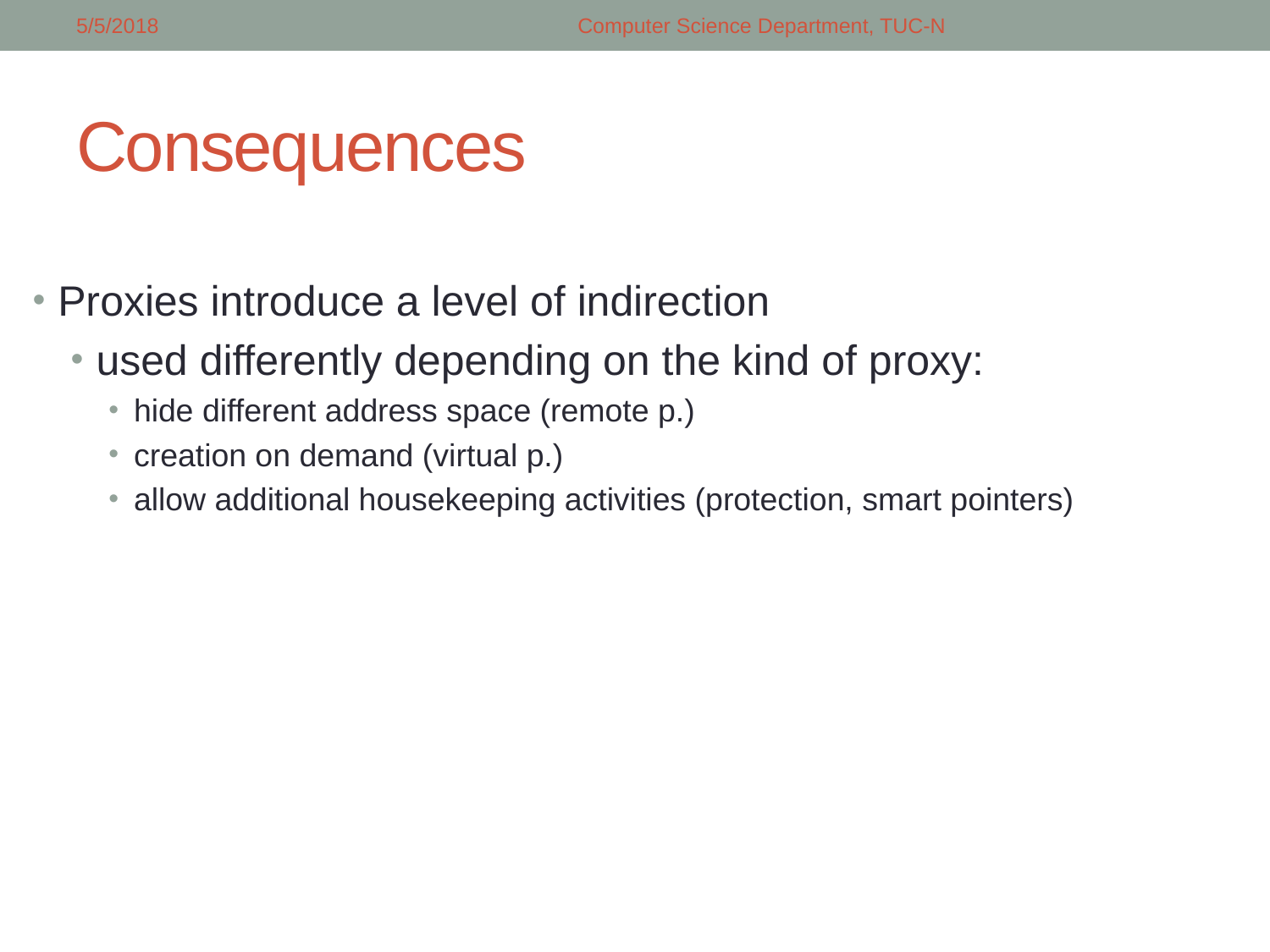

5/5/2018
Computer Science Department, TUC-N
# Consequences

Proxies introduce a level of indirection
used differently depending on the kind of proxy:
hide different address space (remote p.)
creation on demand (virtual p.)
allow additional housekeeping activities (protection, smart pointers)